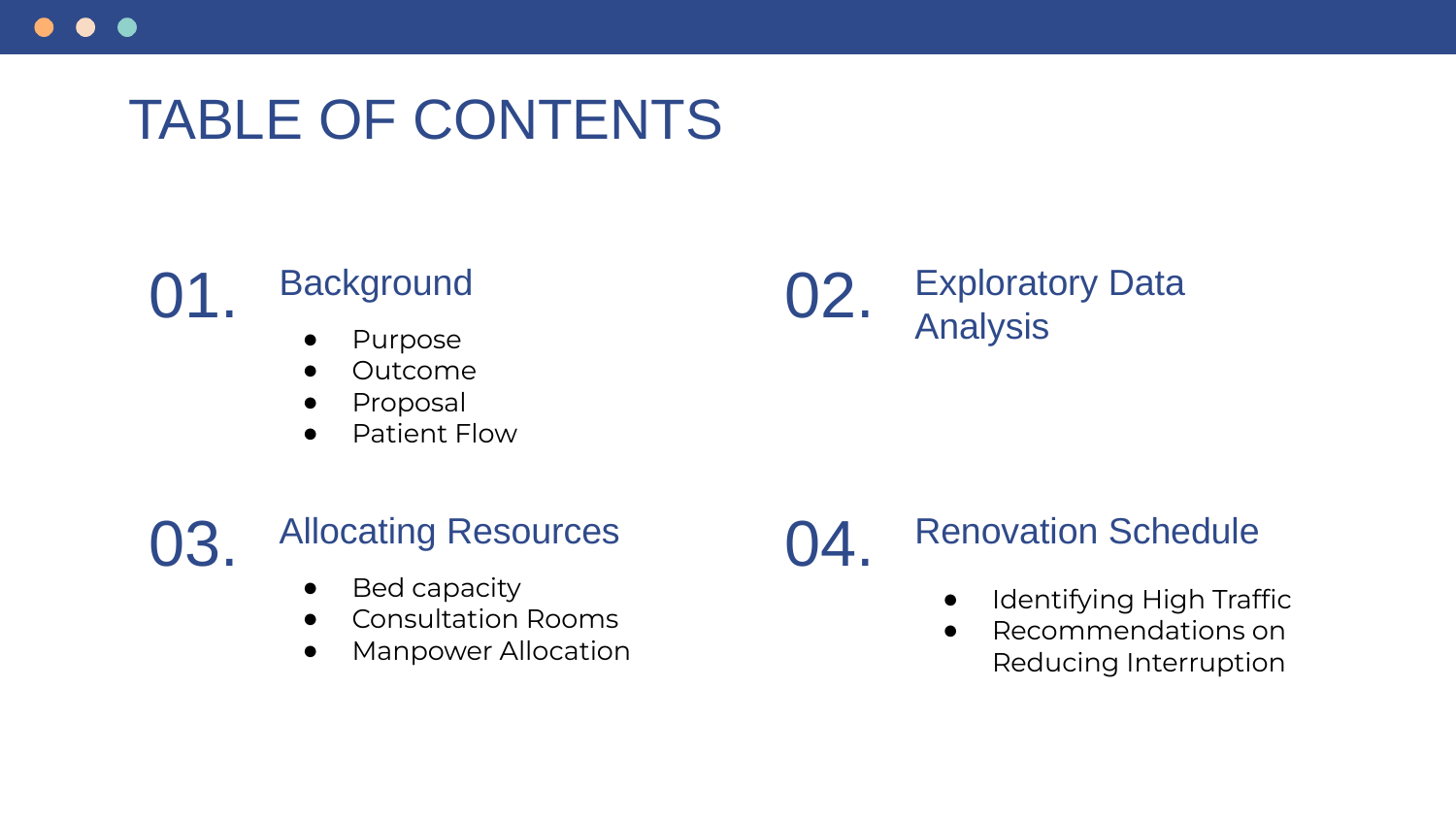

# TABLE OF CONTENTS
Background
Exploratory Data Analysis
01.
02.
Purpose
Outcome
Proposal
Patient Flow
Allocating Resources
Renovation Schedule
03.
04.
Bed capacity
Consultation Rooms
Manpower Allocation
Identifying High Traffic
Recommendations on Reducing Interruption